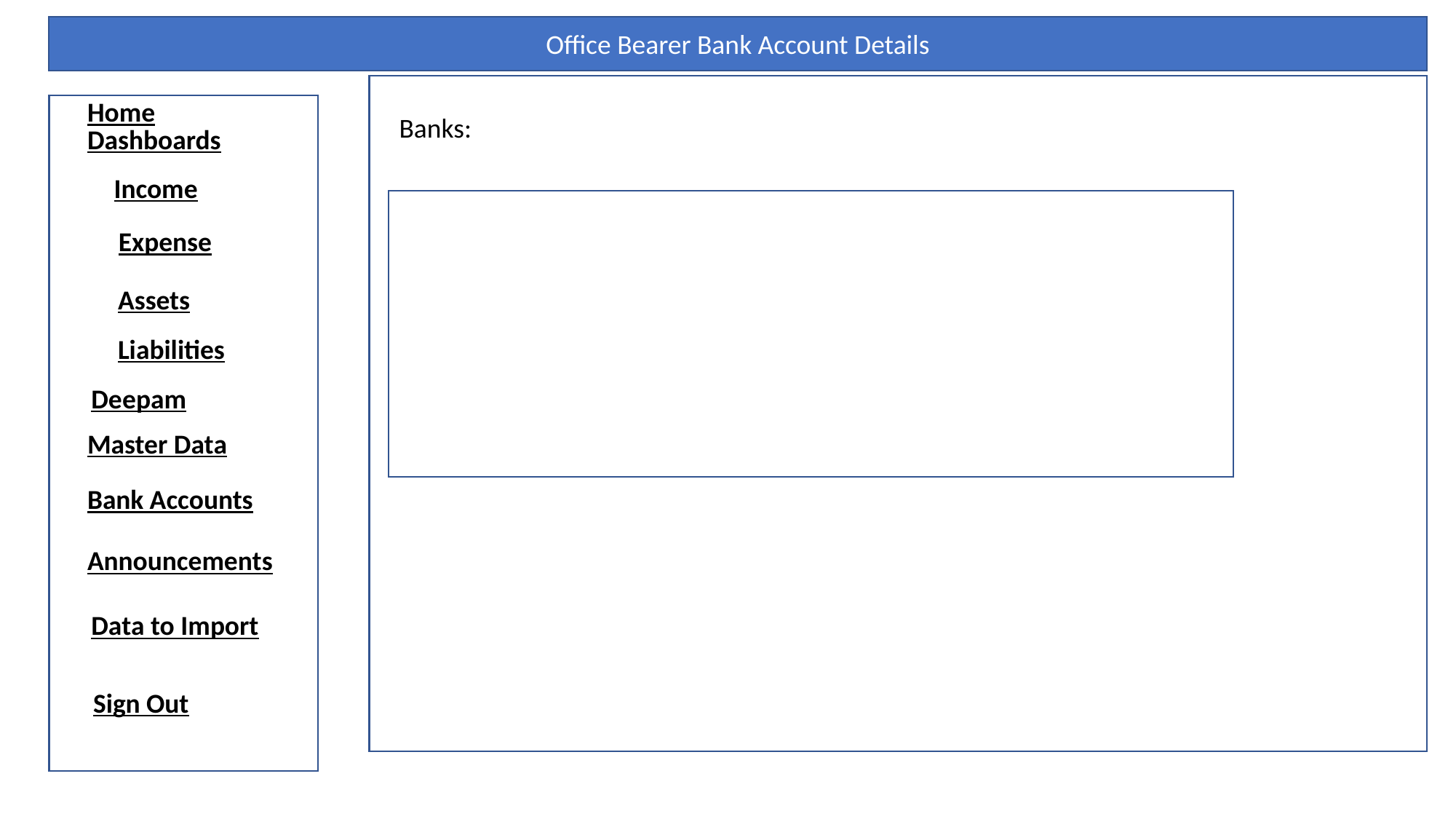

Office Bearer Bank Account Details

Home

Banks:
Dashboards
Income

Expense
Assets
Liabilities
Deepam
Master Data
Bank Accounts
Announcements
Data to Import
Sign Out